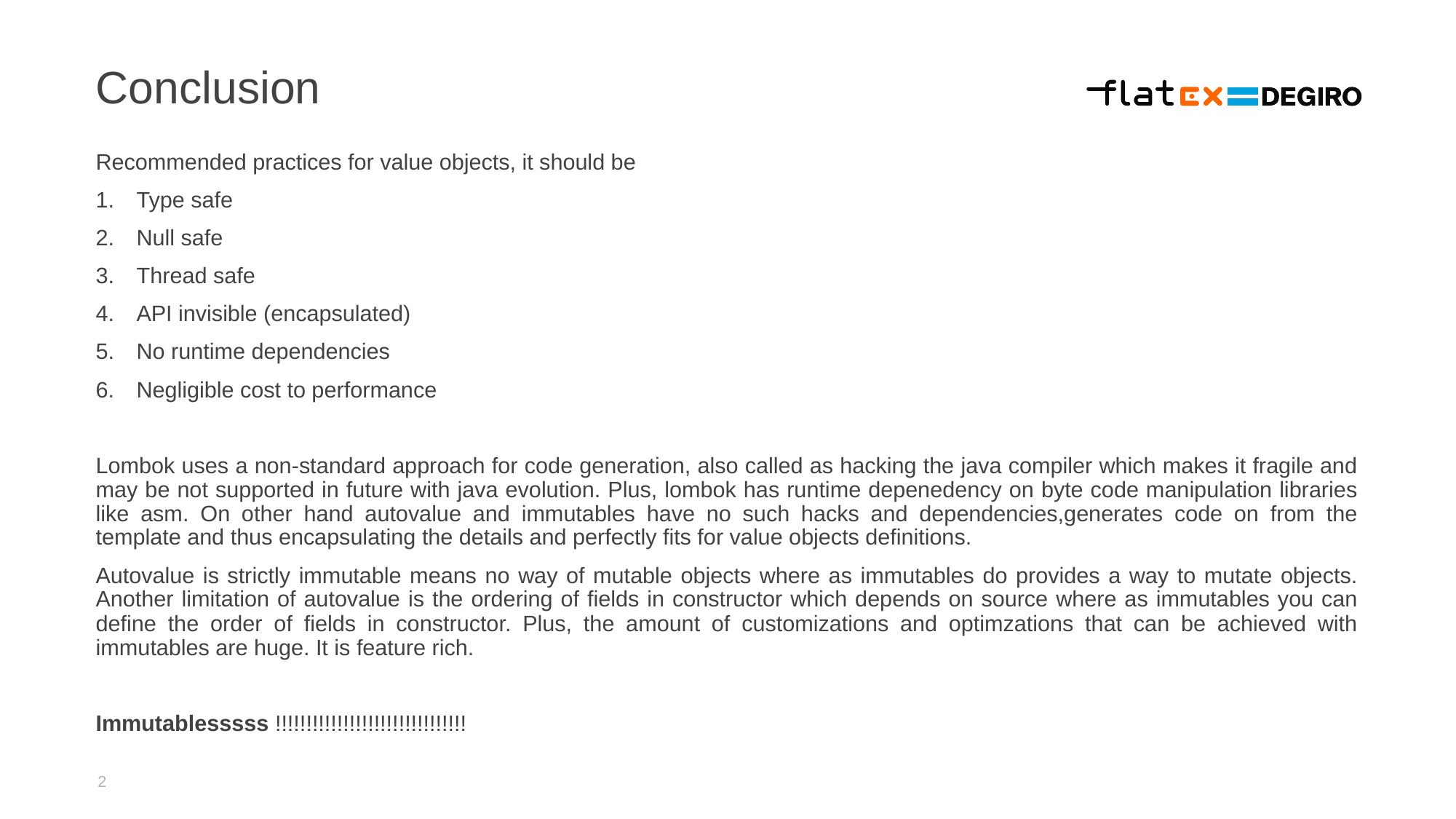

# Conclusion
Recommended practices for value objects, it should be
Type safe
Null safe
Thread safe
API invisible (encapsulated)
No runtime dependencies
Negligible cost to performance

Lombok uses a non-standard approach for code generation, also called as hacking the java compiler which makes it fragile and may be not supported in future with java evolution. Plus, lombok has runtime depenedency on byte code manipulation libraries like asm. On other hand autovalue and immutables have no such hacks and dependencies,generates code on from the template and thus encapsulating the details and perfectly fits for value objects definitions.
Autovalue is strictly immutable means no way of mutable objects where as immutables do provides a way to mutate objects. Another limitation of autovalue is the ordering of fields in constructor which depends on source where as immutables you can define the order of fields in constructor. Plus, the amount of customizations and optimzations that can be achieved with immutables are huge. It is feature rich.

Immutablesssss !!!!!!!!!!!!!!!!!!!!!!!!!!!!!!!

2